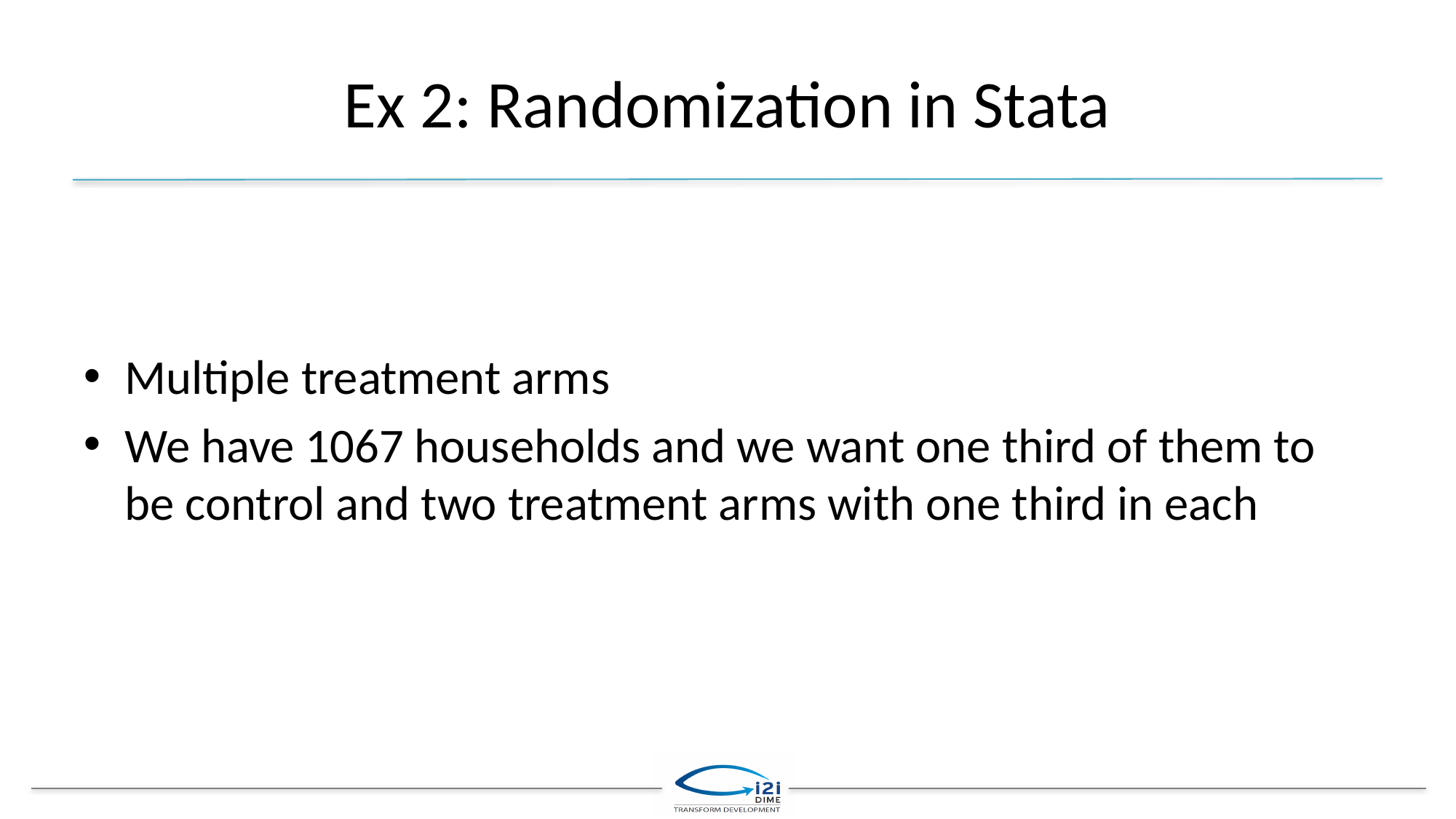

# Ex 2: Randomization in Stata
Multiple treatment arms
We have 1067 households and we want one third of them to be control and two treatment arms with one third in each